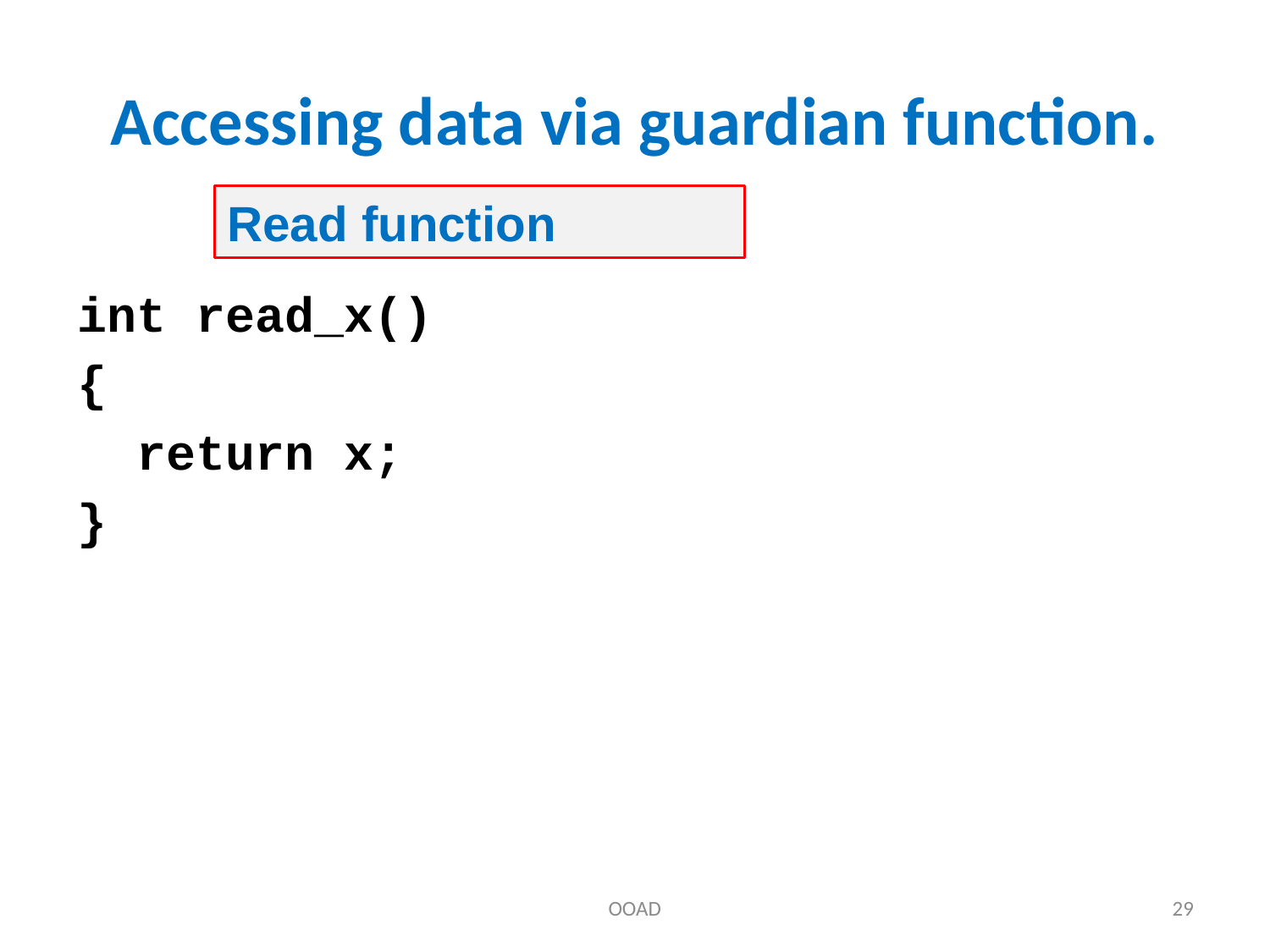

# Accessing data via guardian function.
Read function
int read_x()
{
  return x;
}
OOAD
29